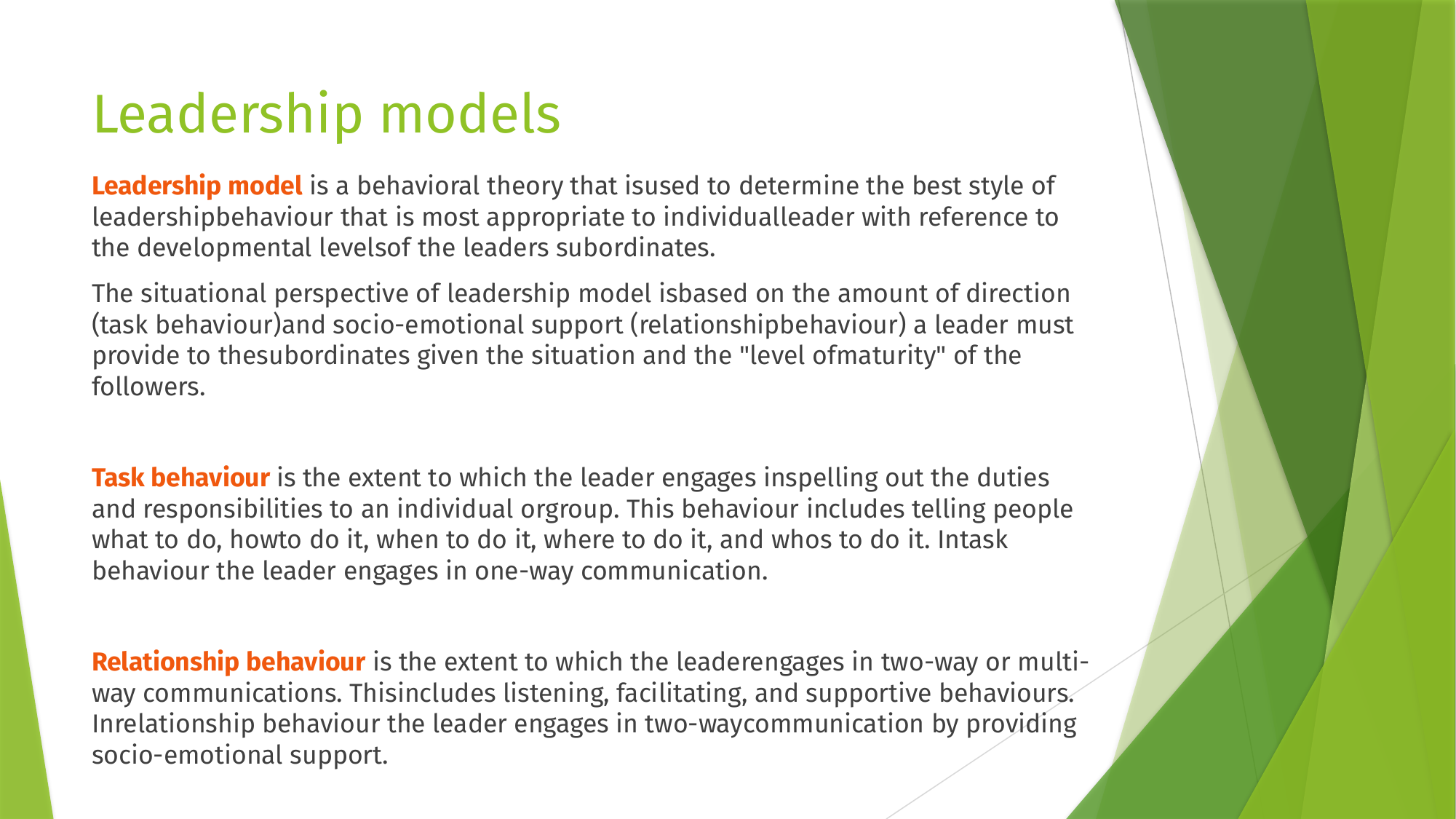

# Leadership models
Leadership model is a behavioral theory that isused to determine the best style of leadershipbehaviour that is most appropriate to individualleader with reference to the developmental levelsof the leaders subordinates.
The situational perspective of leadership model isbased on the amount of direction (task behaviour)and socio-emotional support (relationshipbehaviour) a leader must provide to thesubordinates given the situation and the "level ofmaturity" of the followers.

Task behaviour is the extent to which the leader engages inspelling out the duties and responsibilities to an individual orgroup. This behaviour includes telling people what to do, howto do it, when to do it, where to do it, and whos to do it. Intask behaviour the leader engages in one-way communication.

Relationship behaviour is the extent to which the leaderengages in two-way or multi-way communications. Thisincludes listening, facilitating, and supportive behaviours. Inrelationship behaviour the leader engages in two-waycommunication by providing socio-emotional support.